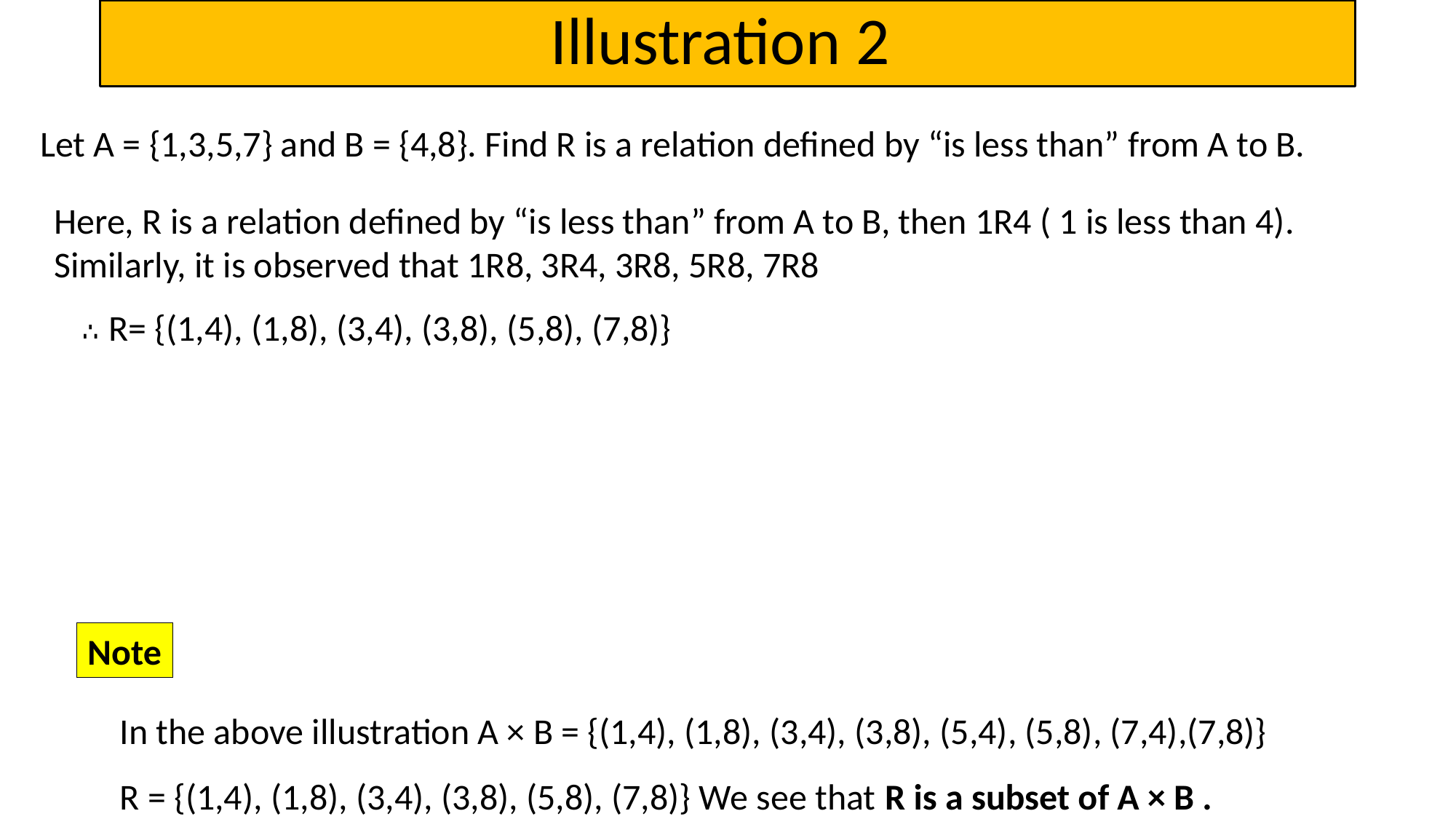

# Illustration 2
Let A = {1,3,5,7} and B = {4,8}. Find R is a relation defined by “is less than” from A to B.
Here, R is a relation defined by “is less than” from A to B, then 1R4 ( 1 is less than 4).
Similarly, it is observed that 1R8, 3R4, 3R8, 5R8, 7R8
∴ R= {(1,4), (1,8), (3,4), (3,8), (5,8), (7,8)}
Note
In the above illustration A × B = {(1,4), (1,8), (3,4), (3,8), (5,4), (5,8), (7,4),(7,8)}
R = {(1,4), (1,8), (3,4), (3,8), (5,8), (7,8)} We see that R is a subset of A × B .